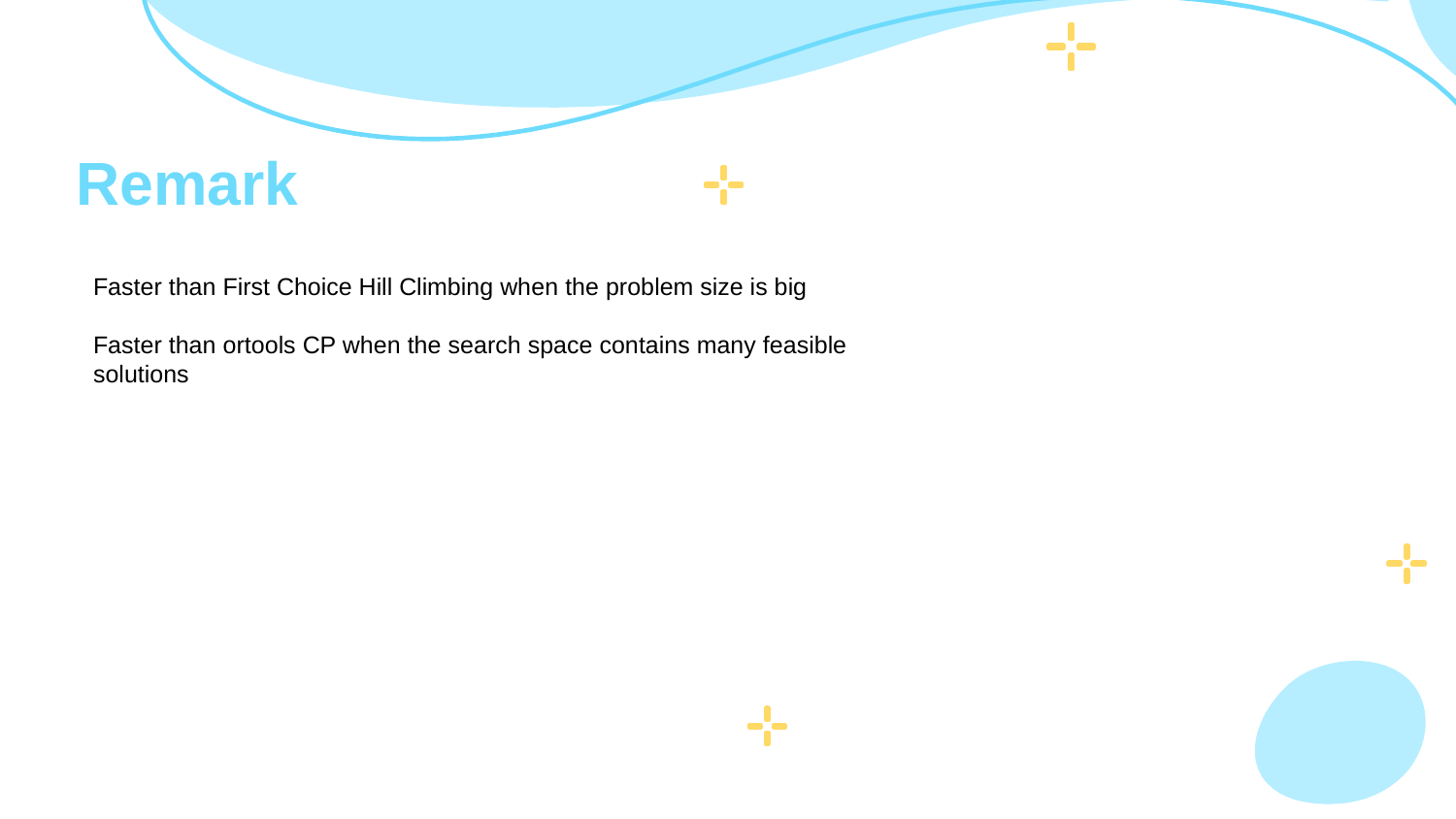

# Remark

Faster than First Choice Hill Climbing when the problem size is big

Faster than ortools CP when the search space contains many feasible solutions